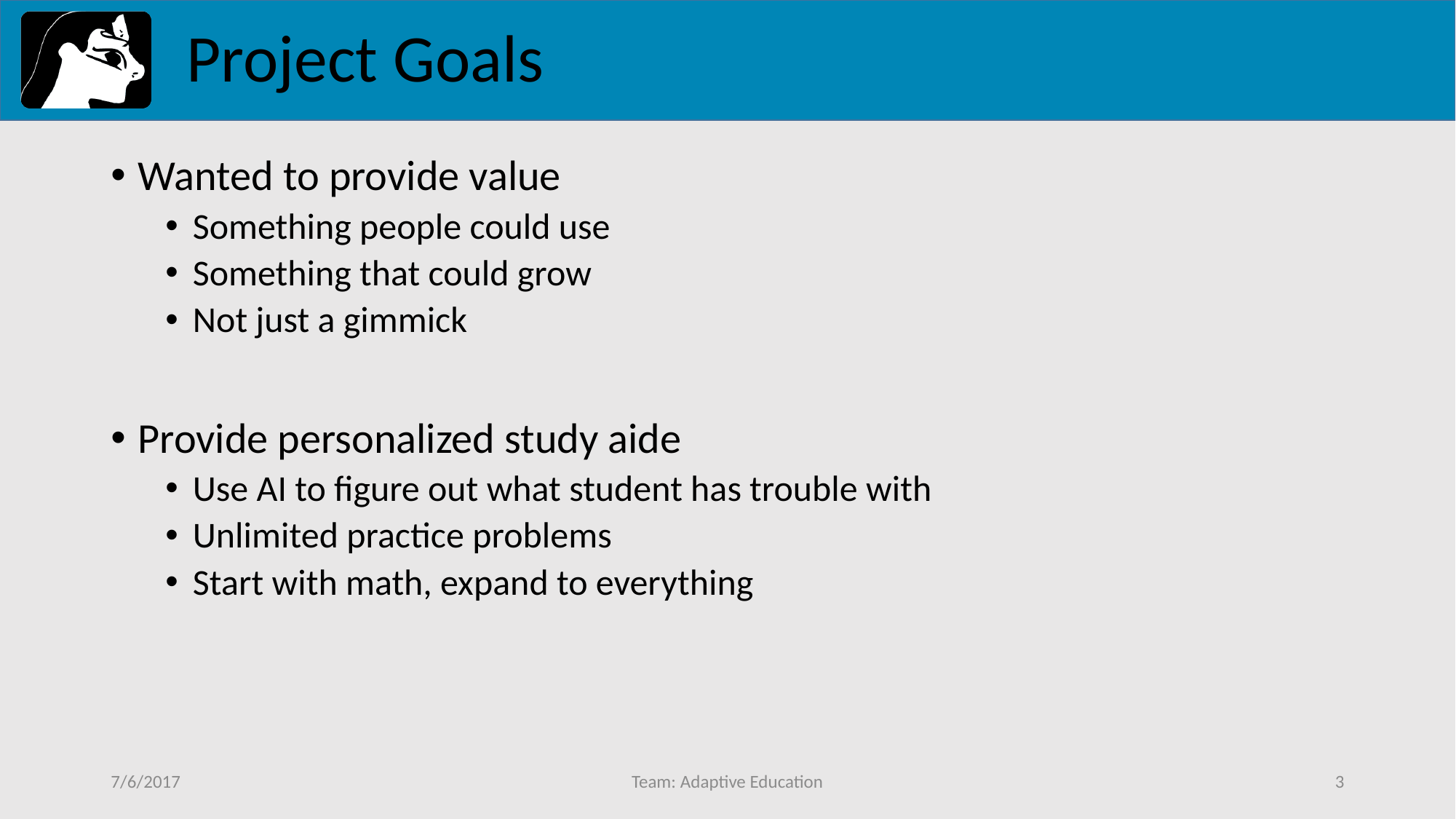

# Project Goals
Wanted to provide value
Something people could use
Something that could grow
Not just a gimmick

Provide personalized study aide
Use AI to figure out what student has trouble with
Unlimited practice problems
Start with math, expand to everything

7/6/2017
Team: Adaptive Education
3